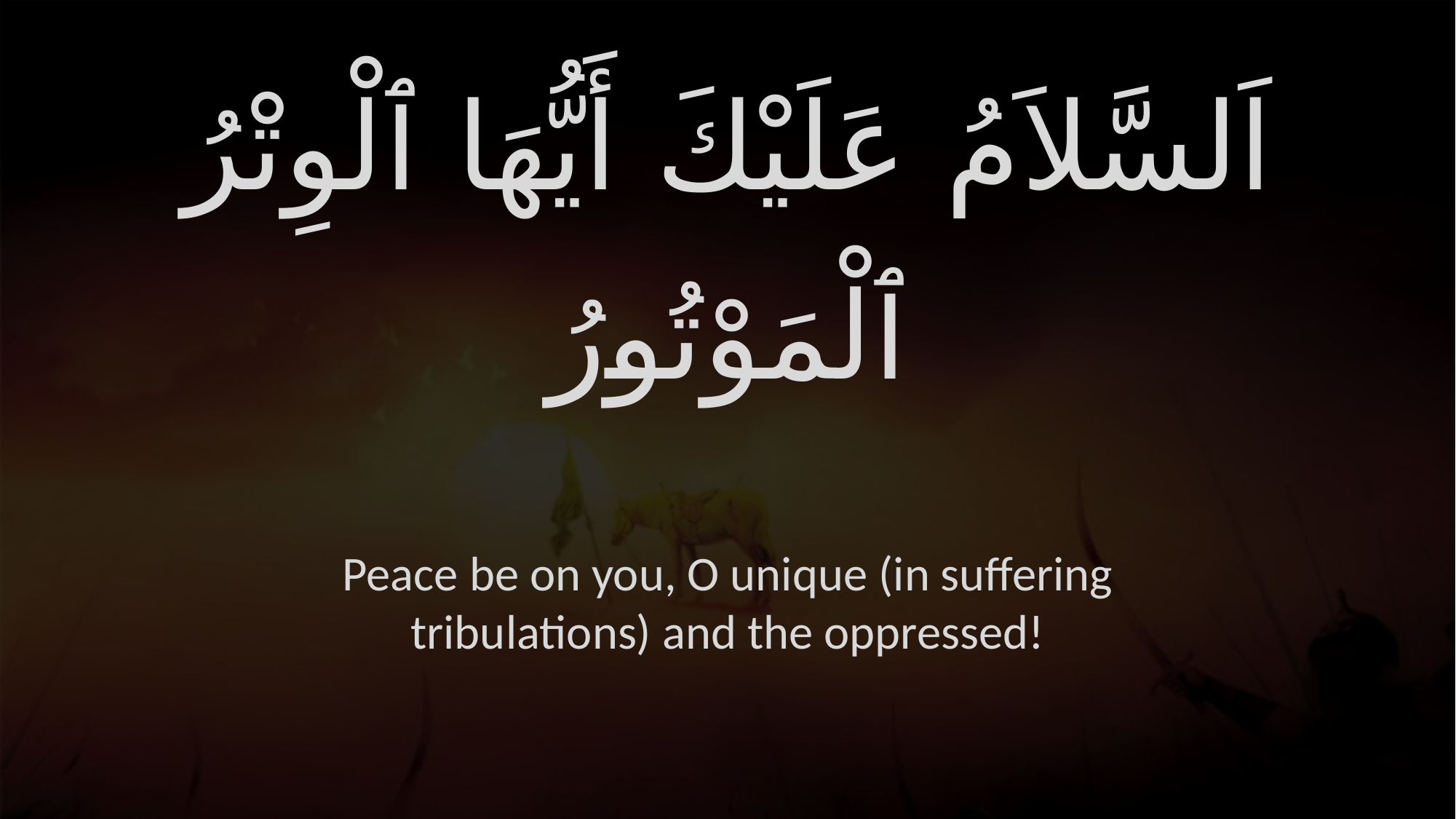

# اَلسَّلاَمُ عَلَيْكَ أَيُّهَا ٱلْوِتْرُ ٱلْمَوْتُورُ
Peace be on you, O unique (in suffering tribulations) and the oppressed!